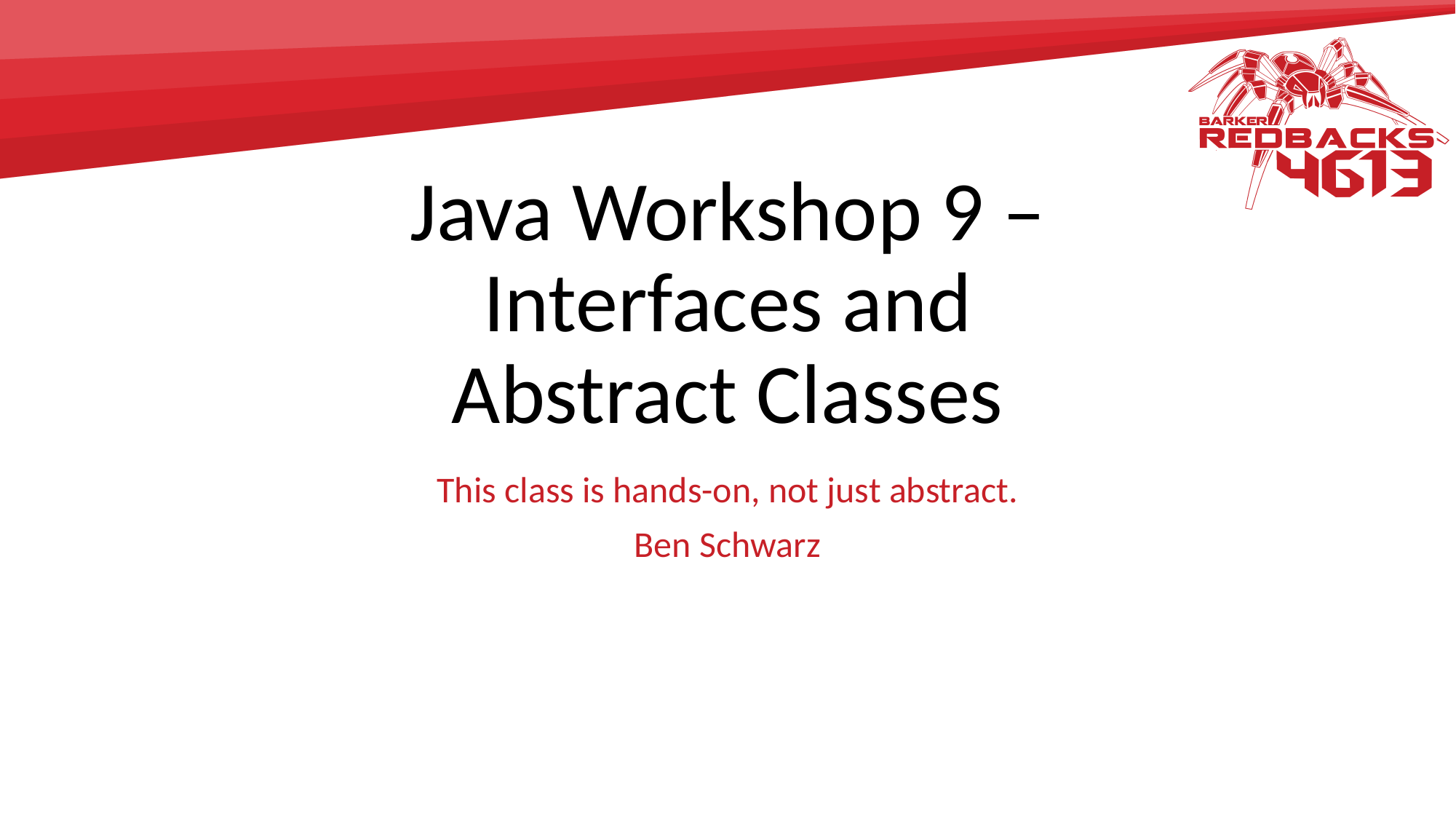

# Java Workshop 9 – Interfaces and Abstract Classes
This class is hands-on, not just abstract.
Ben Schwarz